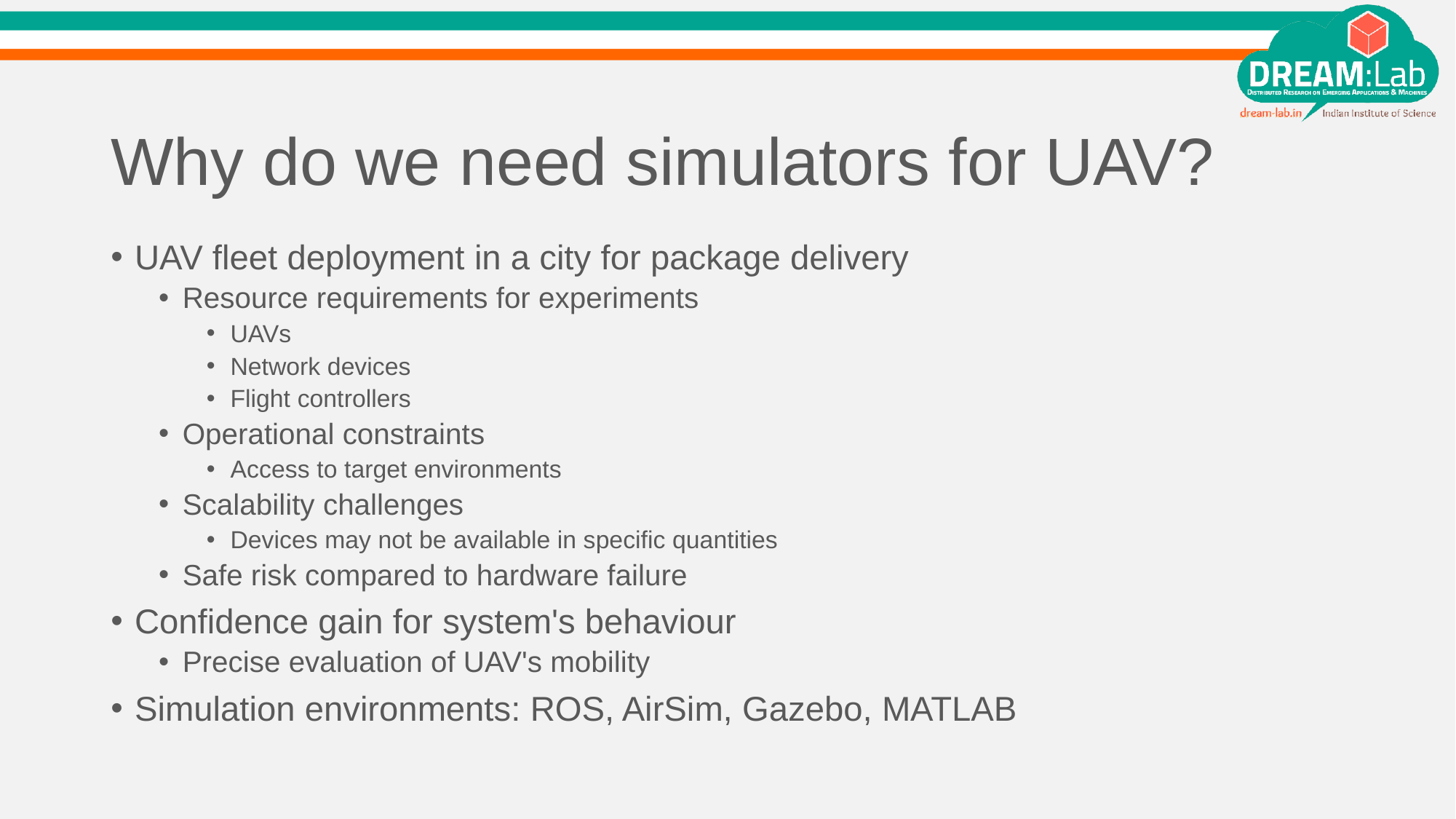

# Why do we need simulators for UAV?
UAV fleet deployment in a city for package delivery
Resource requirements for experiments
UAVs
Network devices
Flight controllers
Operational constraints
Access to target environments
Scalability challenges
Devices may not be available in specific quantities
Safe risk compared to hardware failure
Confidence gain for system's behaviour
Precise evaluation of UAV's mobility
Simulation environments: ROS, AirSim, Gazebo, MATLAB